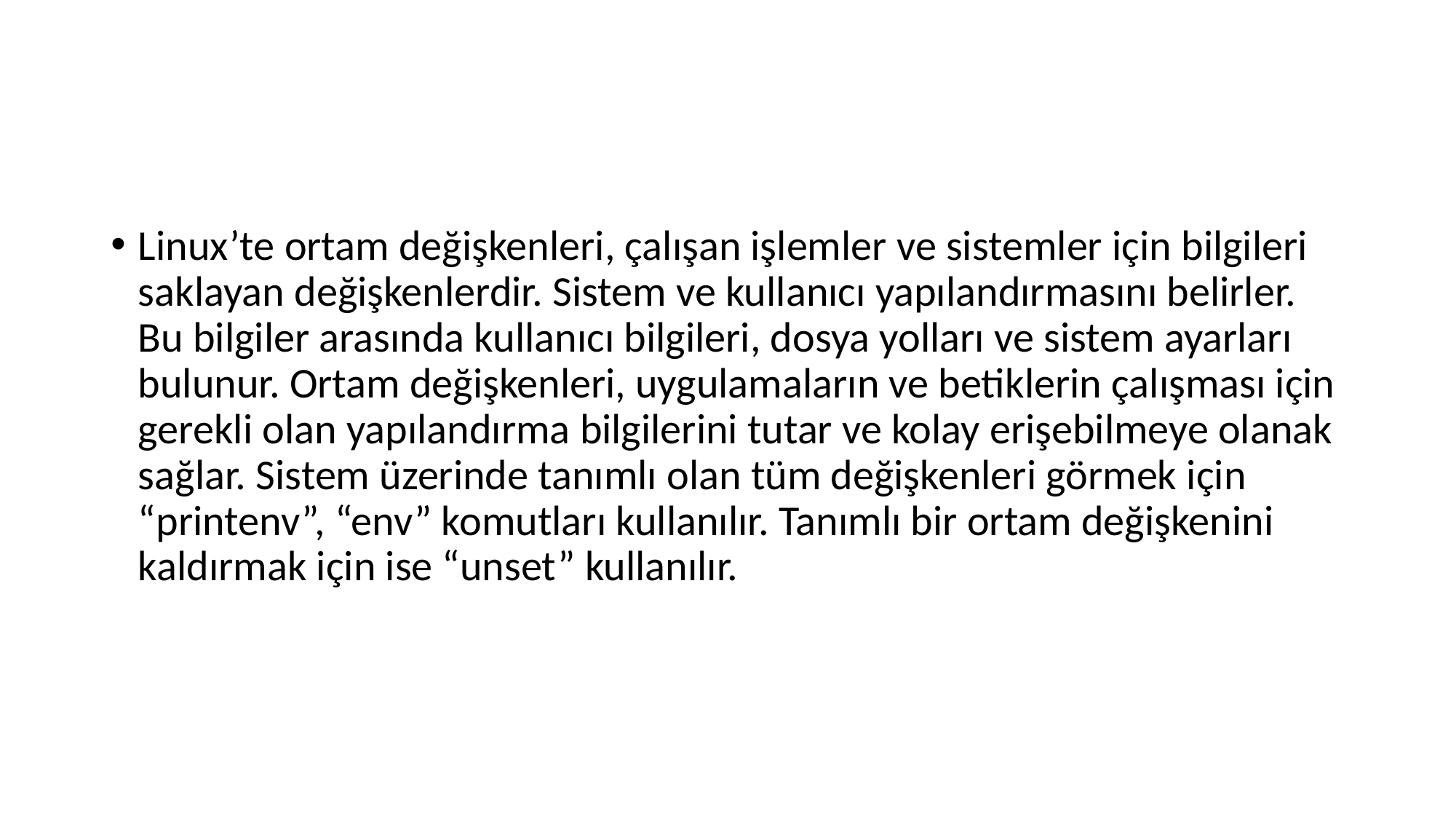

#
Linux’te ortam değişkenleri, çalışan işlemler ve sistemler için bilgileri saklayan değişkenlerdir. Sistem ve kullanıcı yapılandırmasını belirler. Bu bilgiler arasında kullanıcı bilgileri, dosya yolları ve sistem ayarları bulunur. Ortam değişkenleri, uygulamaların ve betiklerin çalışması için gerekli olan yapılandırma bilgilerini tutar ve kolay erişebilmeye olanak sağlar. Sistem üzerinde tanımlı olan tüm değişkenleri görmek için “printenv”, “env” komutları kullanılır. Tanımlı bir ortam değişkenini kaldırmak için ise “unset” kullanılır.